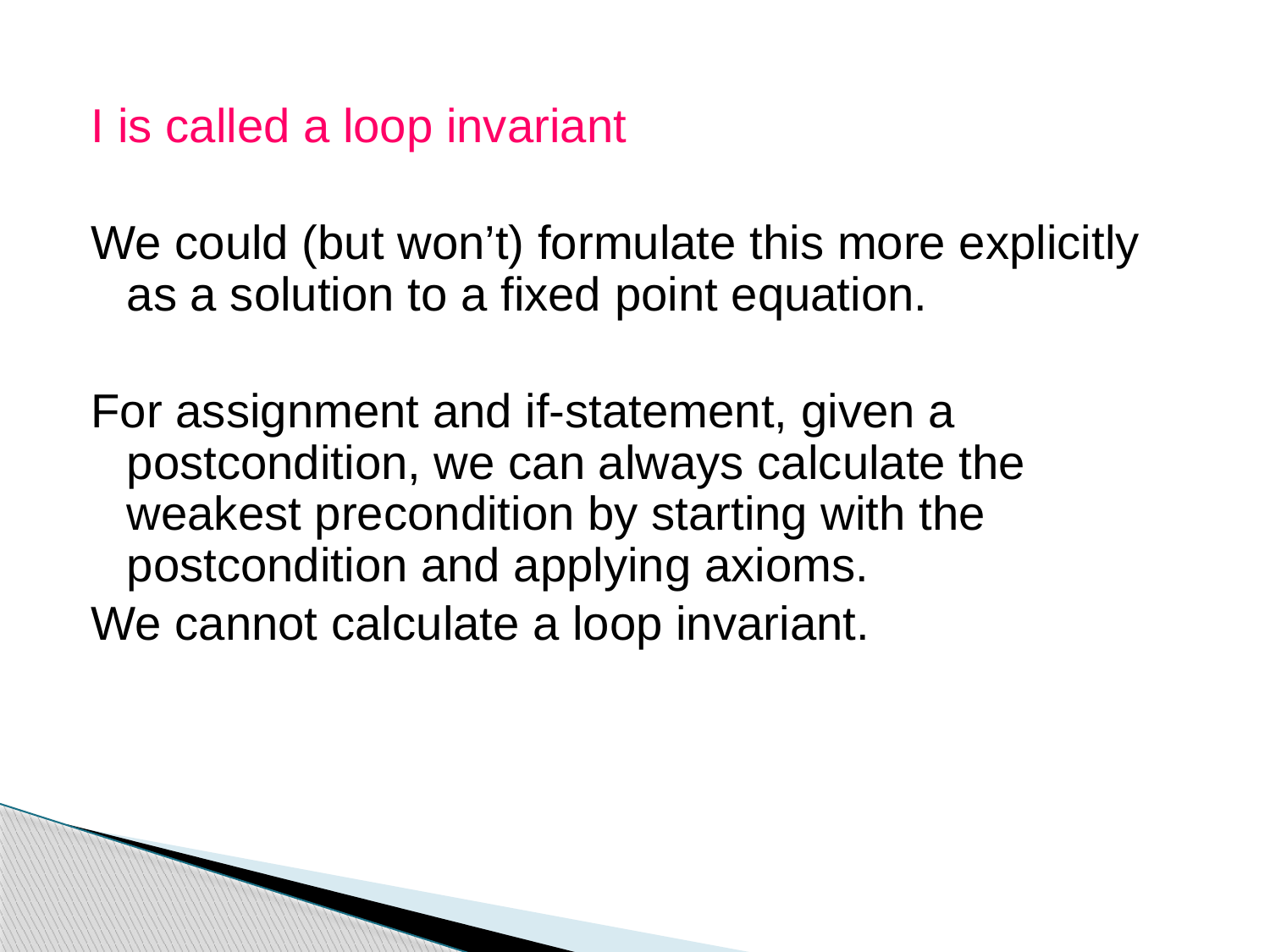

I is called a loop invariant

We could (but won’t) formulate this more explicitly as a solution to a fixed point equation.

For assignment and if-statement, given a postcondition, we can always calculate the weakest precondition by starting with the postcondition and applying axioms.
We cannot calculate a loop invariant.